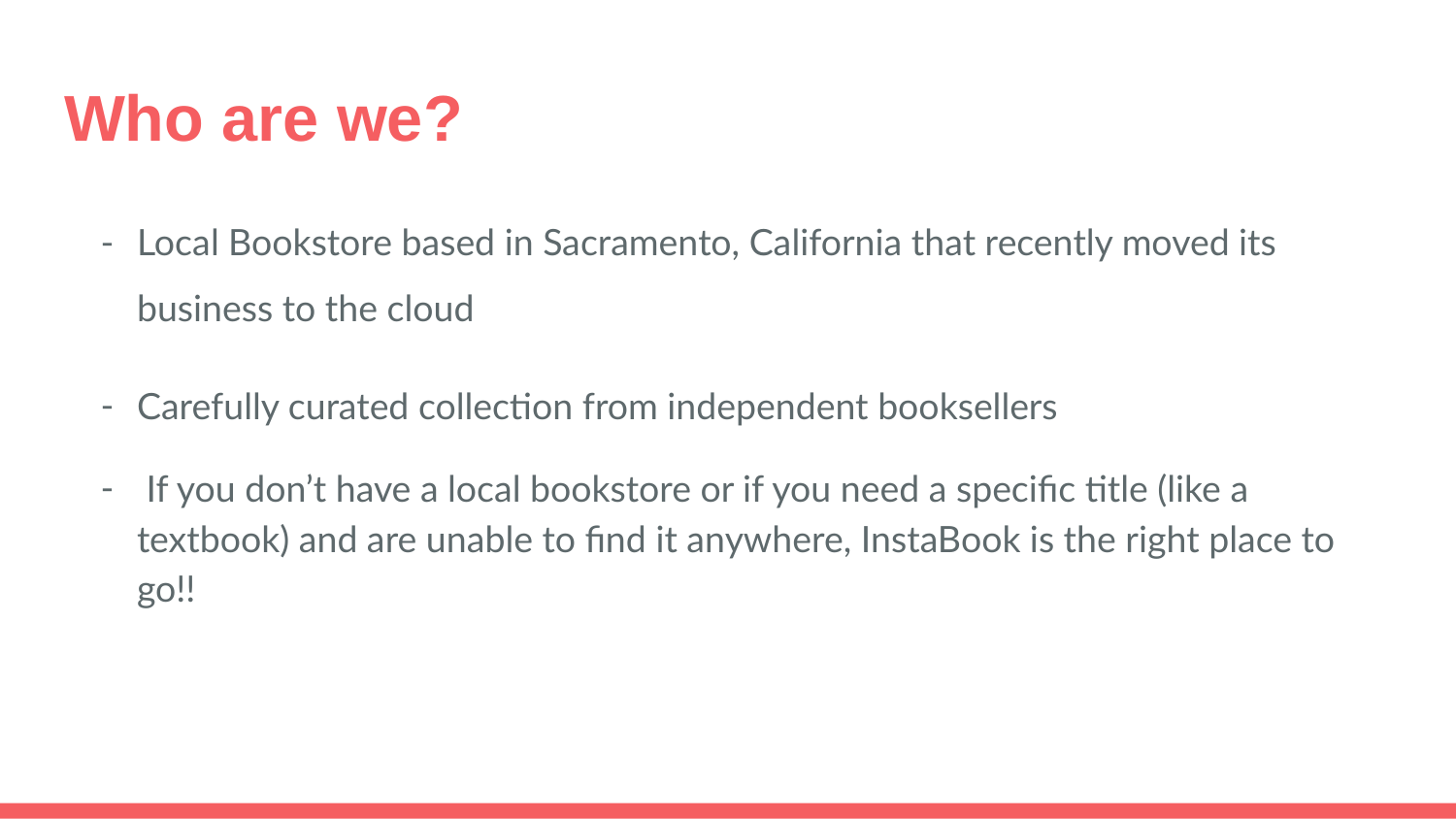

# Who are we?
Local Bookstore based in Sacramento, California that recently moved its business to the cloud
Carefully curated collection from independent booksellers
 If you don’t have a local bookstore or if you need a specific title (like a textbook) and are unable to find it anywhere, InstaBook is the right place to go!!